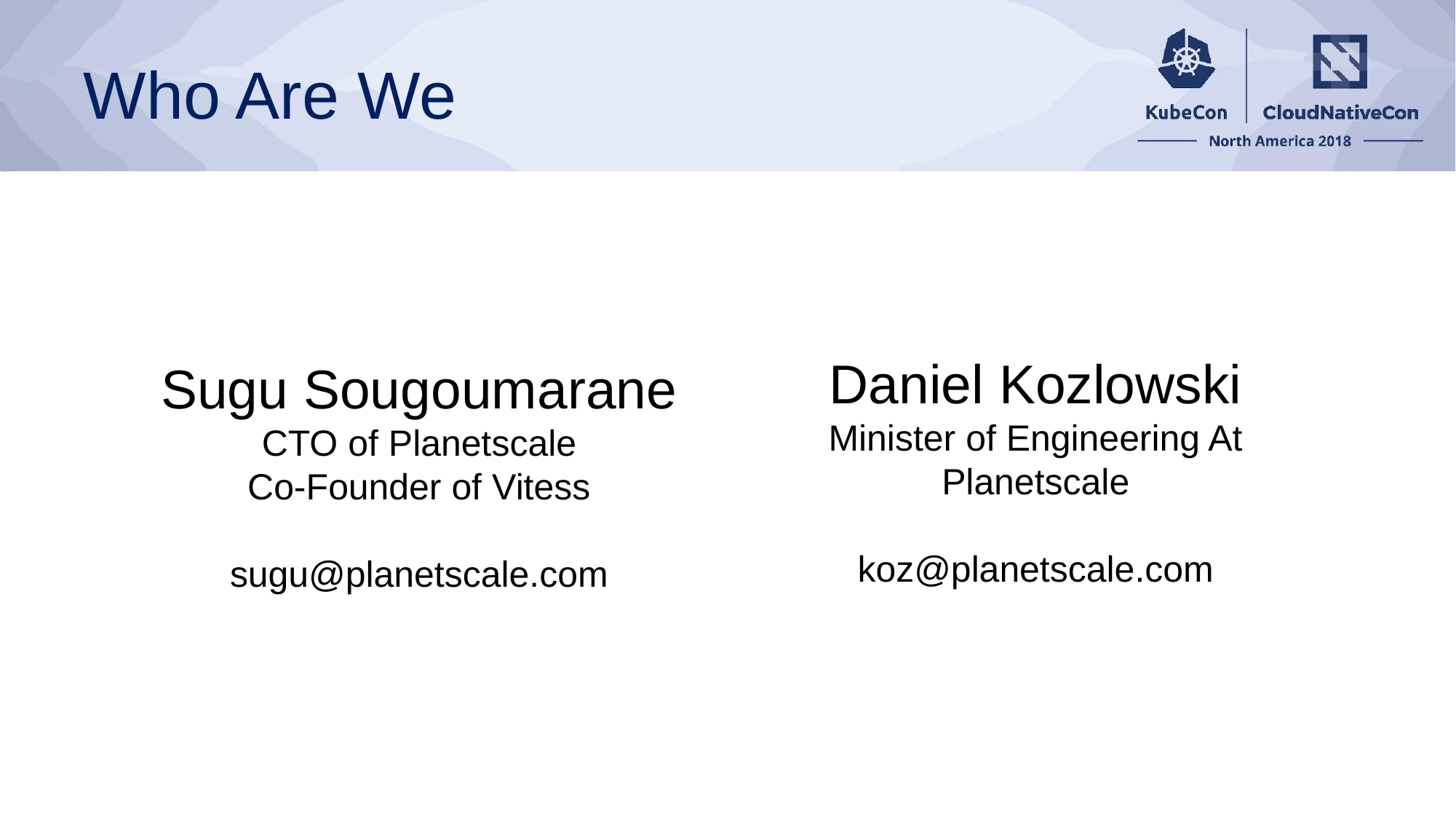

# Who Are We
Daniel Kozlowski
Minister of Engineering At Planetscale

koz@planetscale.com

Sugu Sougoumarane
CTO of Planetscale
Co-Founder of Vitess

sugu@planetscale.com